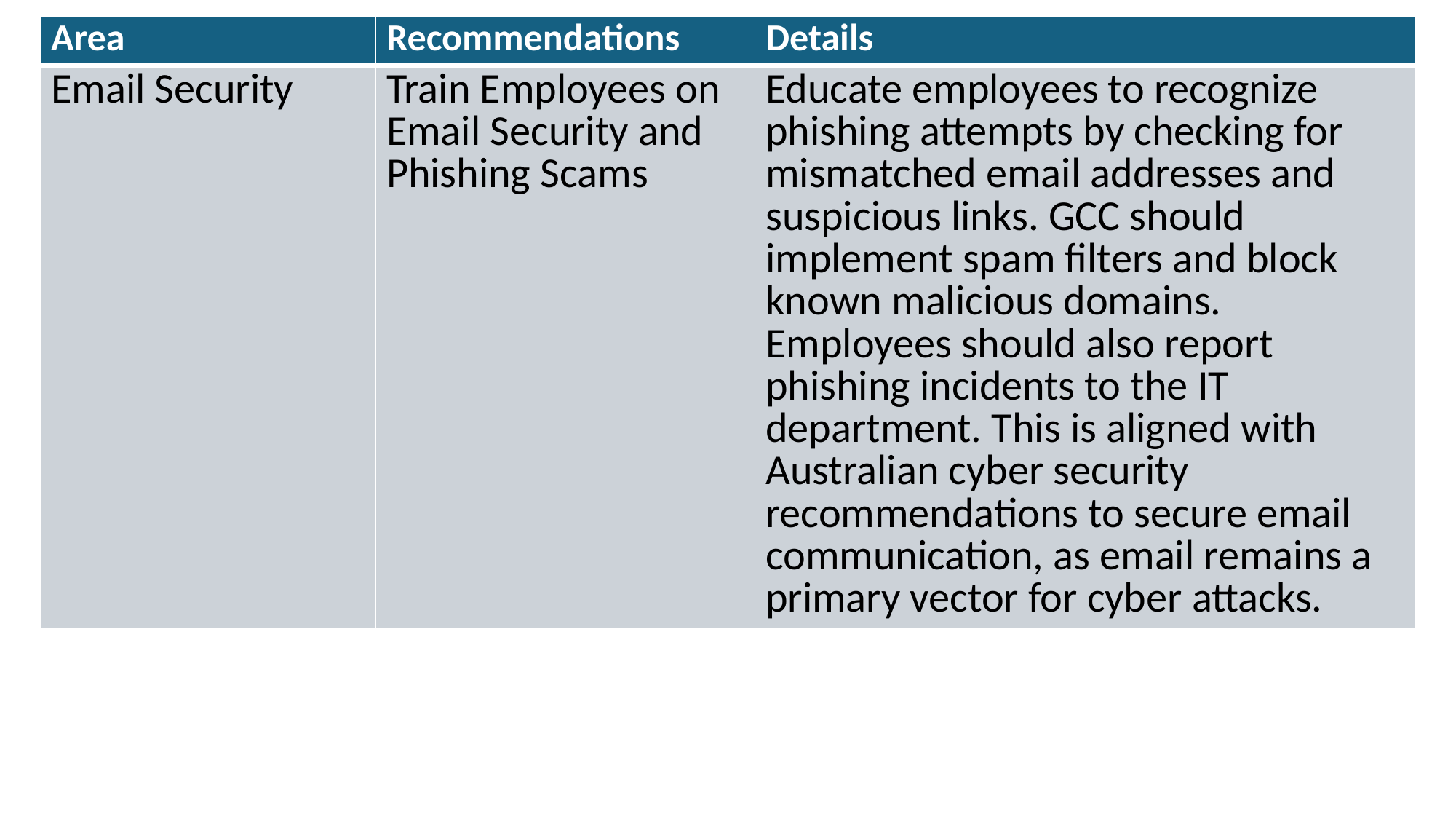

| Area | Recommendations | Details |
| --- | --- | --- |
| Email Security | Train Employees on Email Security and Phishing Scams | Educate employees to recognize phishing attempts by checking for mismatched email addresses and suspicious links. GCC should implement spam filters and block known malicious domains. Employees should also report phishing incidents to the IT department. This is aligned with Australian cyber security recommendations to secure email communication, as email remains a primary vector for cyber attacks. |